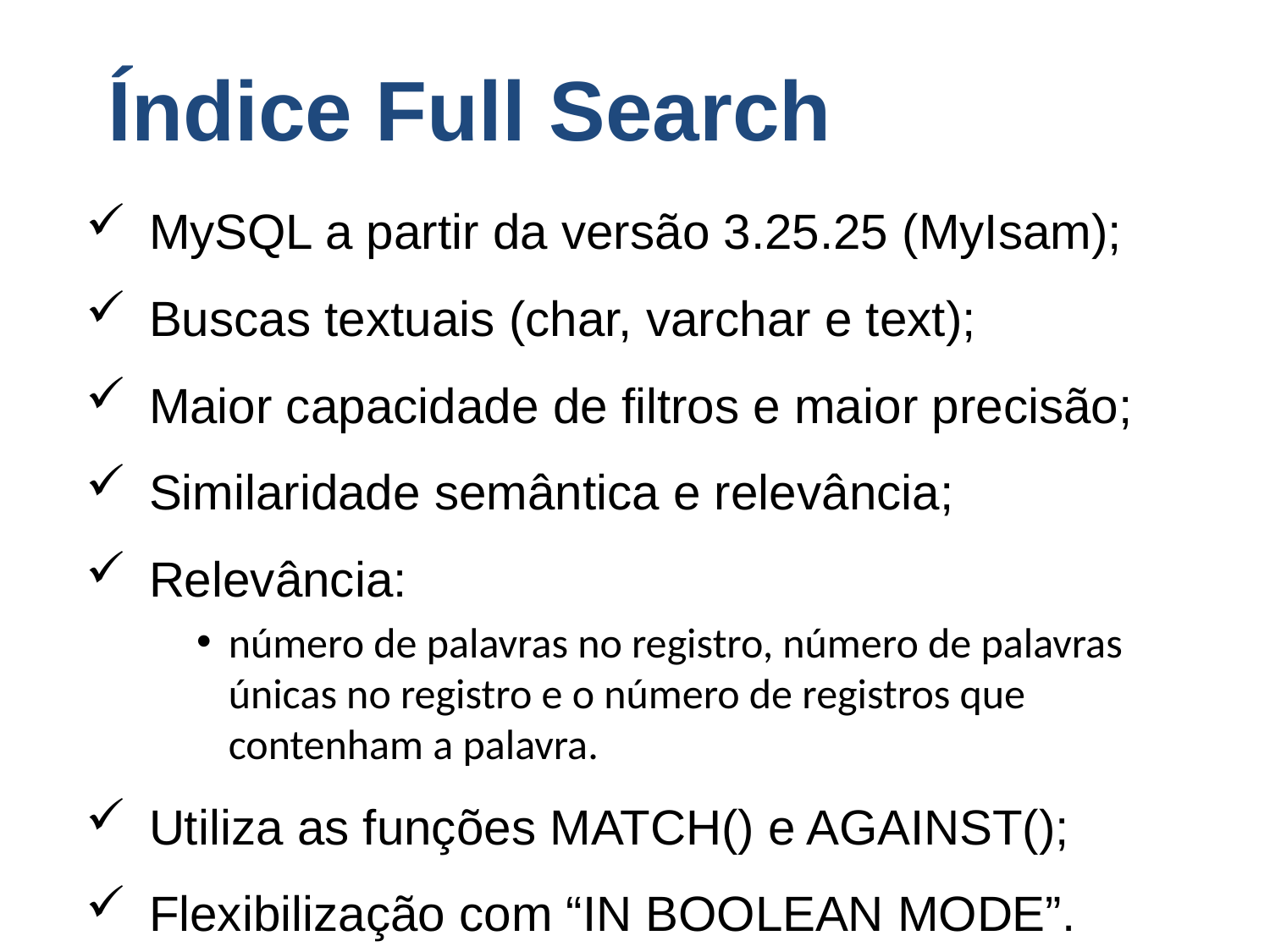

# Índice Full Search
MySQL a partir da versão 3.25.25 (MyIsam);
Buscas textuais (char, varchar e text);
Maior capacidade de filtros e maior precisão;
Similaridade semântica e relevância;
Relevância:
número de palavras no registro, número de palavras únicas no registro e o número de registros que contenham a palavra.
Utiliza as funções MATCH() e AGAINST();
Flexibilização com “IN BOOLEAN MODE”.